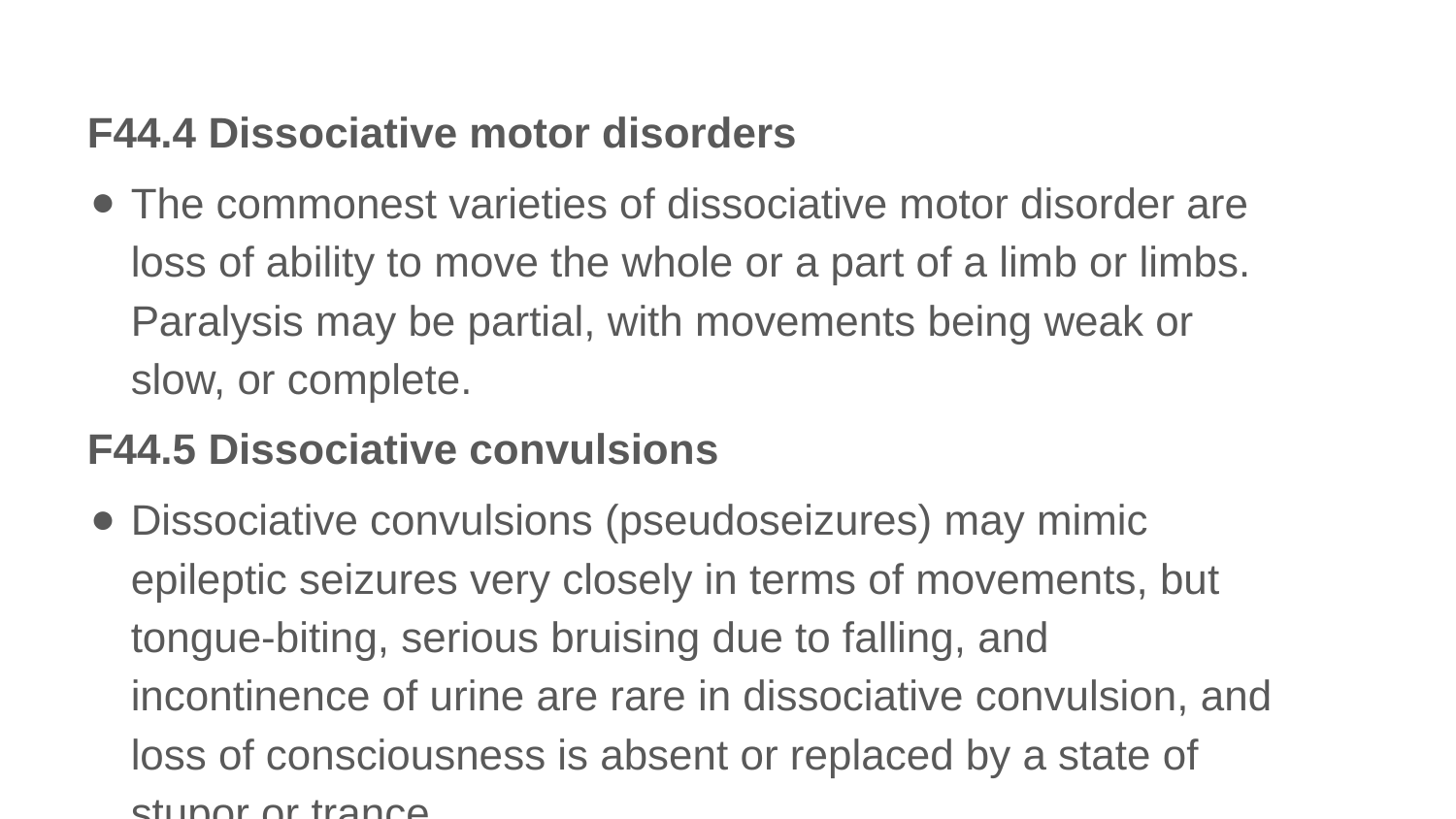

F44.4 Dissociative motor disorders
The commonest varieties of dissociative motor disorder are loss of ability to move the whole or a part of a limb or limbs. Paralysis may be partial, with movements being weak or slow, or complete.
F44.5 Dissociative convulsions
Dissociative convulsions (pseudoseizures) may mimic epileptic seizures very closely in terms of movements, but tongue-biting, serious bruising due to falling, and incontinence of urine are rare in dissociative convulsion, and loss of consciousness is absent or replaced by a state of stupor or trance.